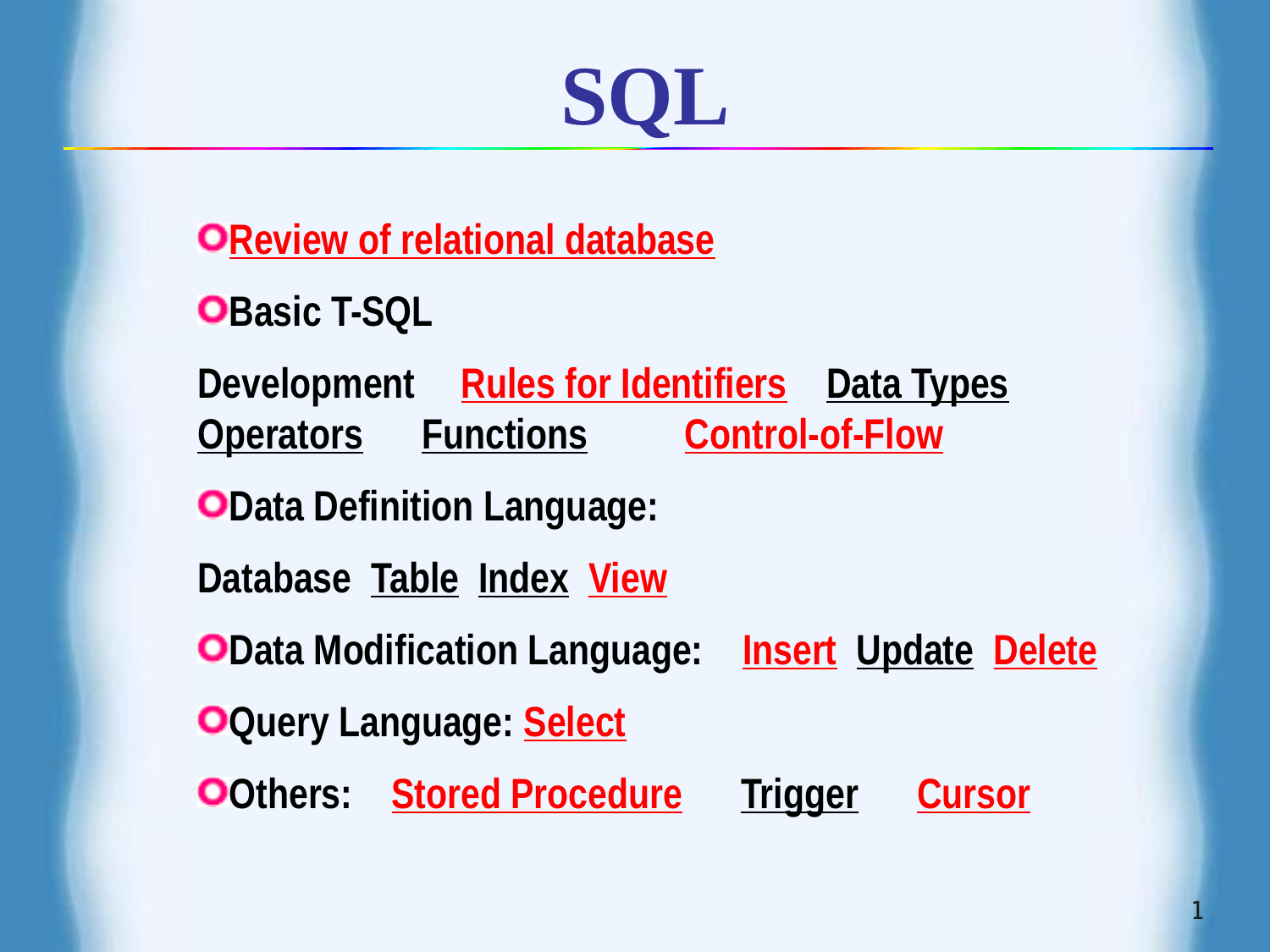

# SQL
Review of relational database
Basic T-SQL
Development	 Rules for Identifiers    Data Types Operators      Functions          Control-of-Flow
Data Definition Language:
Database  Table  Index  View
Data Modification Language:    Insert  Update  Delete
Query Language: Select
Others:    Stored Procedure      Trigger      Cursor
1